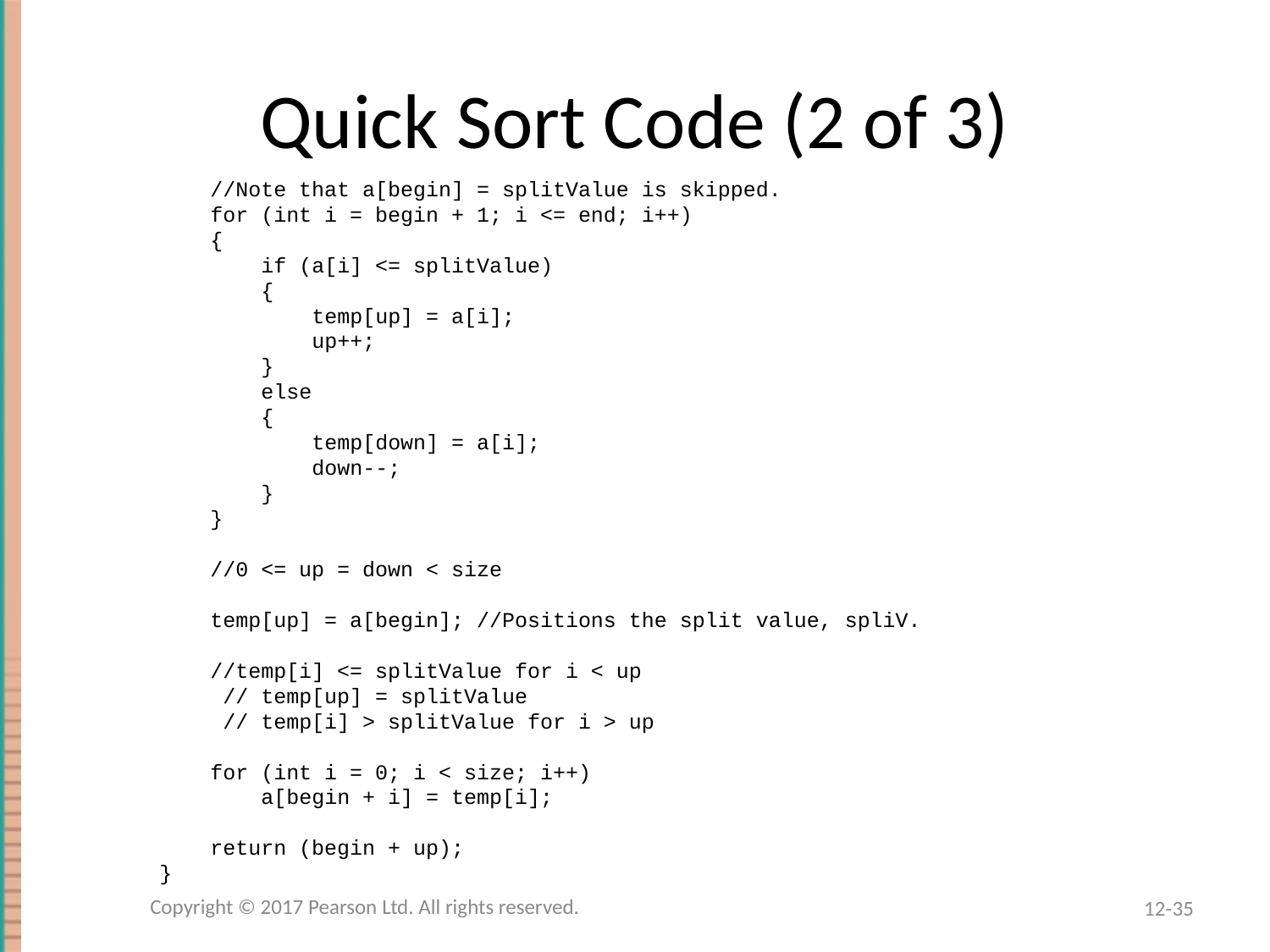

# Quick Sort Code (2 of 3)
        //Note that a[begin] = splitValue is skipped.
        for (int i = begin + 1; i <= end; i++)
        {
            if (a[i] <= splitValue)
            {
                temp[up] = a[i];
                up++;
            }
            else
            {
                temp[down] = a[i];
                down--;
            }
        }

        //0 <= up = down < size

        temp[up] = a[begin]; //Positions the split value, spliV.

        //temp[i] <= splitValue for i < up
         // temp[up] = splitValue
         // temp[i] > splitValue for i > up

        for (int i = 0; i < size; i++)
            a[begin + i] = temp[i];

        return (begin + up);
    }
Copyright © 2017 Pearson Ltd. All rights reserved.
12-35